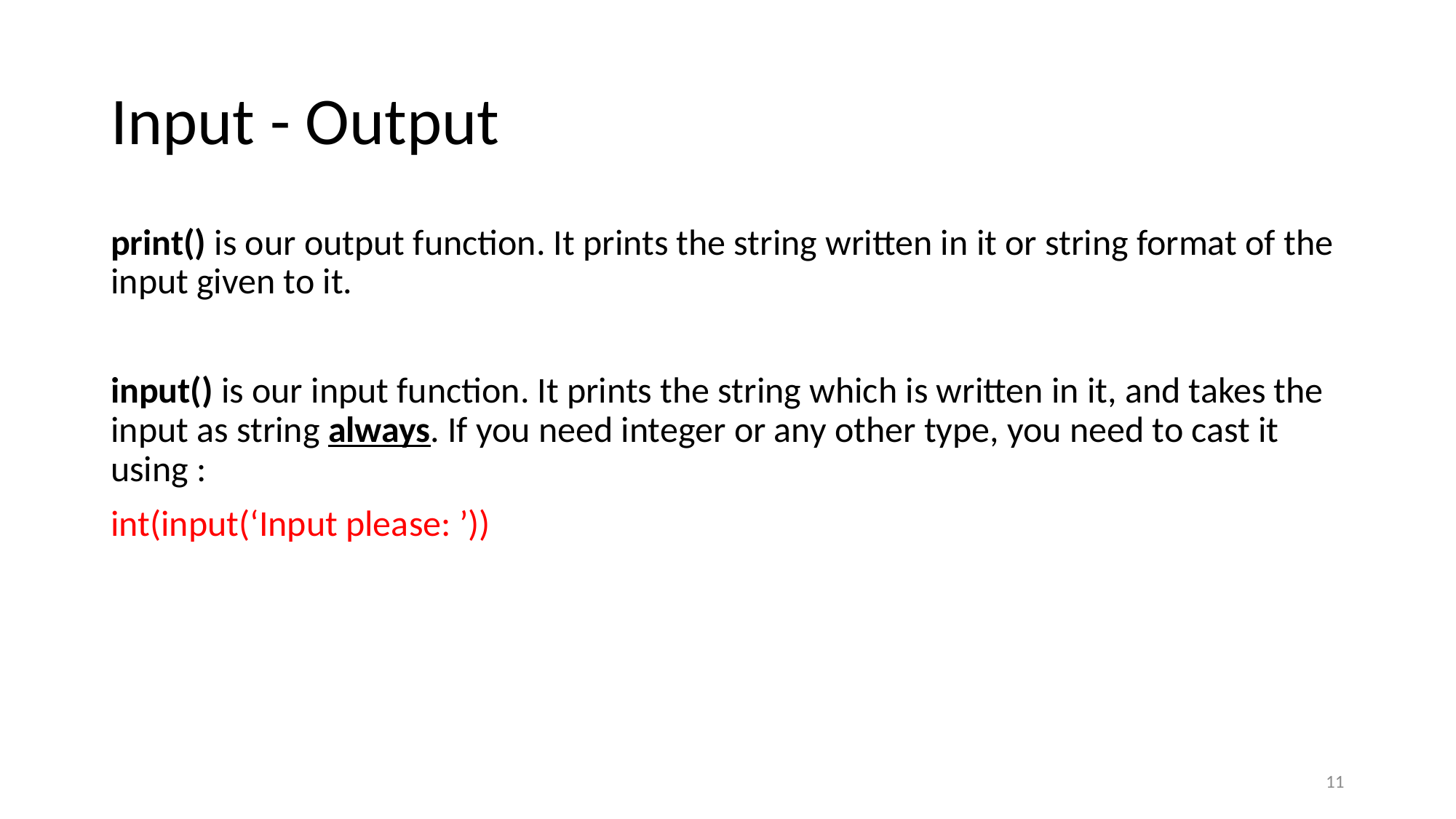

Input - Output
print() is our output function. It prints the string written in it or string format of the input given to it.

input() is our input function. It prints the string which is written in it, and takes the input as string always. If you need integer or any other type, you need to cast it using :
int(input(‘Input please: ’))
11